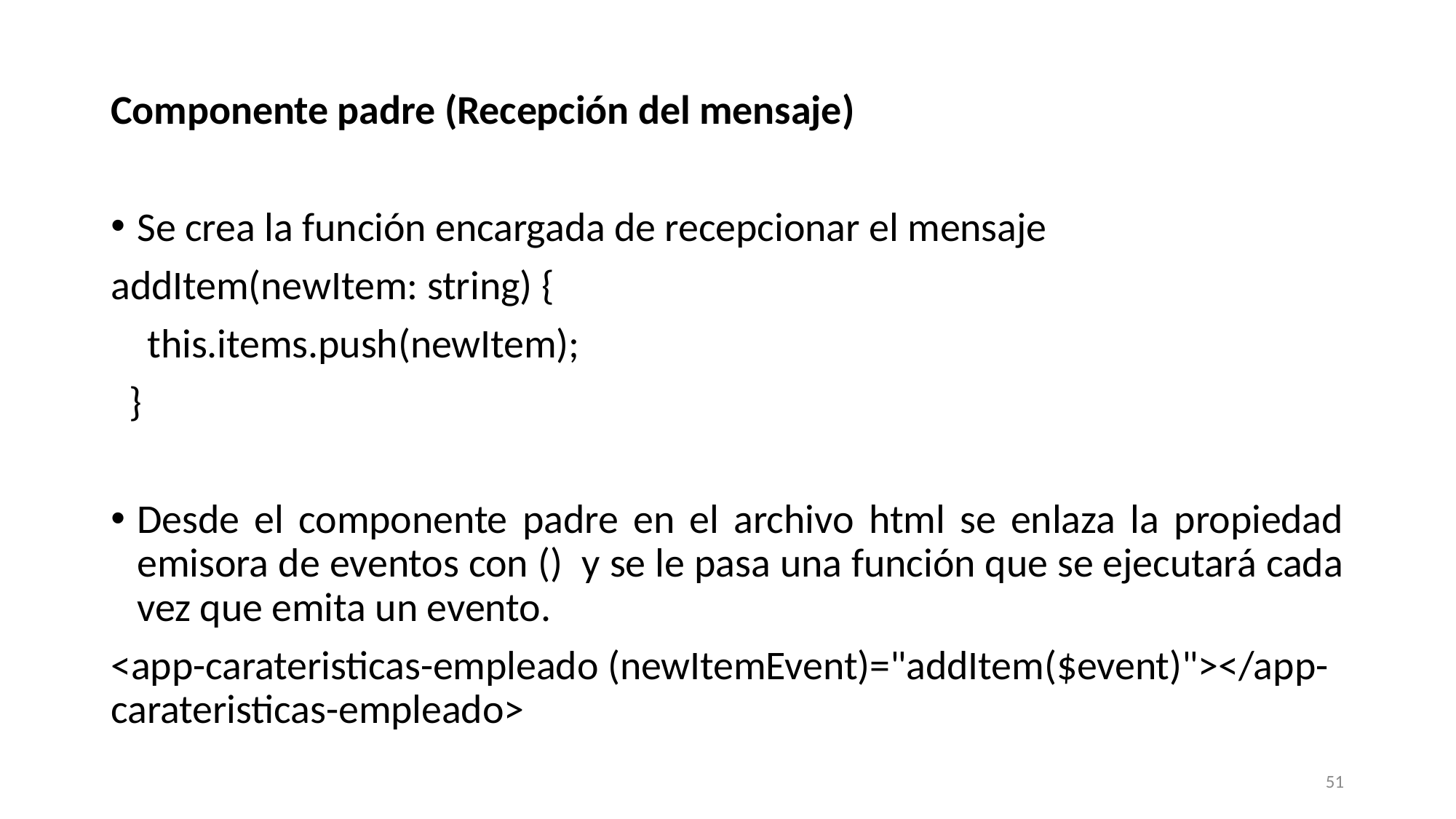

Componente padre (Recepción del mensaje)

Se crea la función encargada de recepcionar el mensaje
addItem(newItem: string) {
    this.items.push(newItem);
  }

Desde el componente padre en el archivo html se enlaza la propiedad emisora de eventos con ()  y se le pasa una función que se ejecutará cada vez que emita un evento.
<app-carateristicas-empleado (newItemEvent)="addItem($event)"></app-carateristicas-empleado>

51